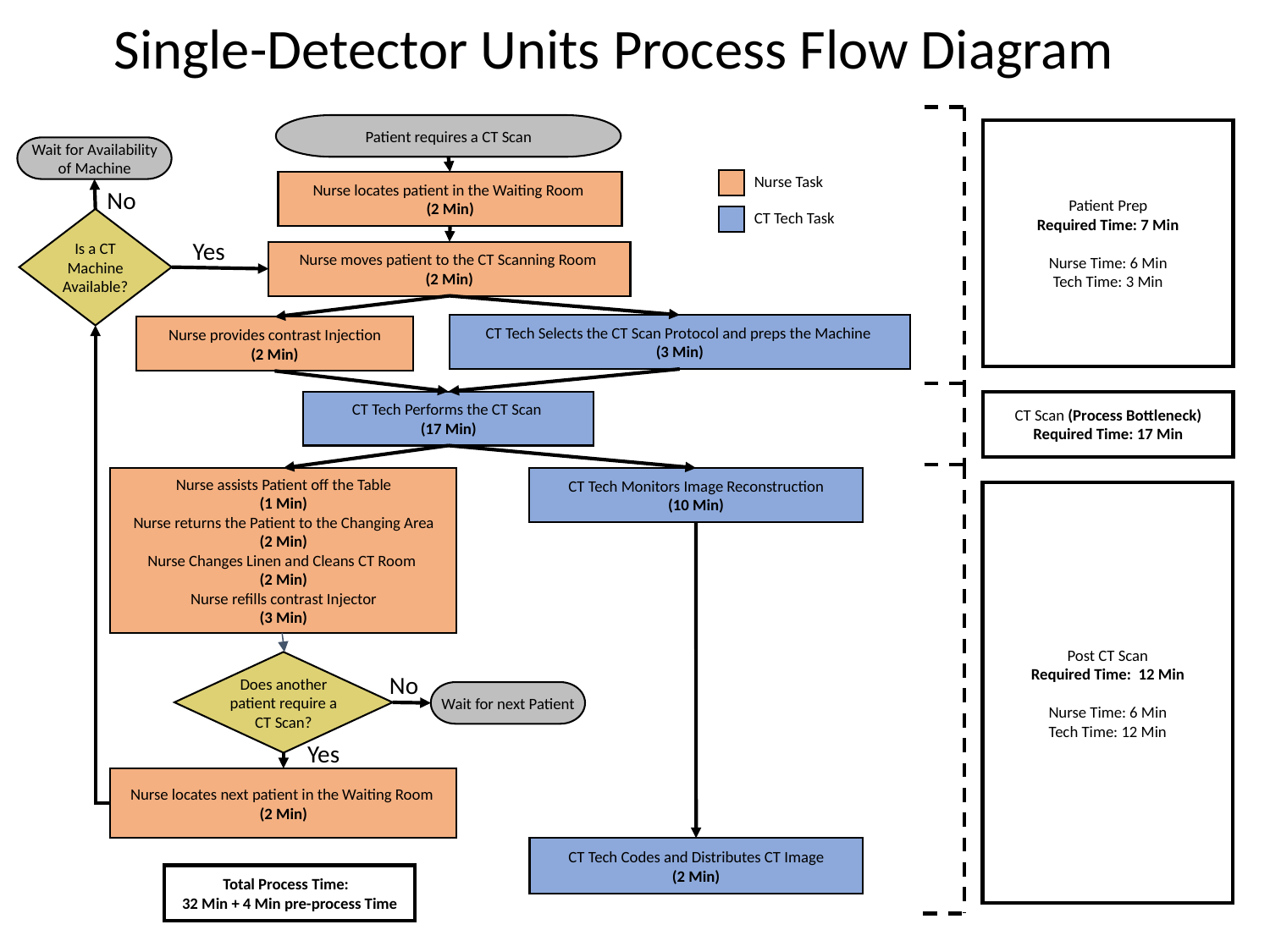

Single-Detector Units Process Flow Diagram
Patient requires a CT Scan
Nurse locates patient in the Waiting Room
(2 Min)
Nurse moves patient to the CT Scanning Room
(2 Min)
CT Tech Selects the CT Scan Protocol and preps the Machine
(3 Min)
Nurse provides contrast Injection
(2 Min)
CT Tech Performs the CT Scan
(17 Min)
Nurse assists Patient off the Table
(1 Min)
Nurse returns the Patient to the Changing Area
(2 Min)
Nurse Changes Linen and Cleans CT Room
(2 Min)
Nurse refills contrast Injector
(3 Min)
CT Tech Monitors Image Reconstruction
(10 Min)
CT Tech Codes and Distributes CT Image
(2 Min)
Patient Prep
Required Time: 7 Min

Nurse Time: 6 Min
Tech Time: 3 Min
Wait for Availability of Machine
Nurse Task

CT Tech Task

No
Is a CT Machine Available?
Yes
CT Scan (Process Bottleneck)
Required Time: 17 Min
Post CT Scan
Required Time:  12 Min

Nurse Time: 6 Min
Tech Time: 12 Min
Does another patient require a CT Scan?
No
Wait for next Patient
Yes
Nurse locates next patient in the Waiting Room
(2 Min)
Total Process Time:
32 Min + 4 Min pre-process Time